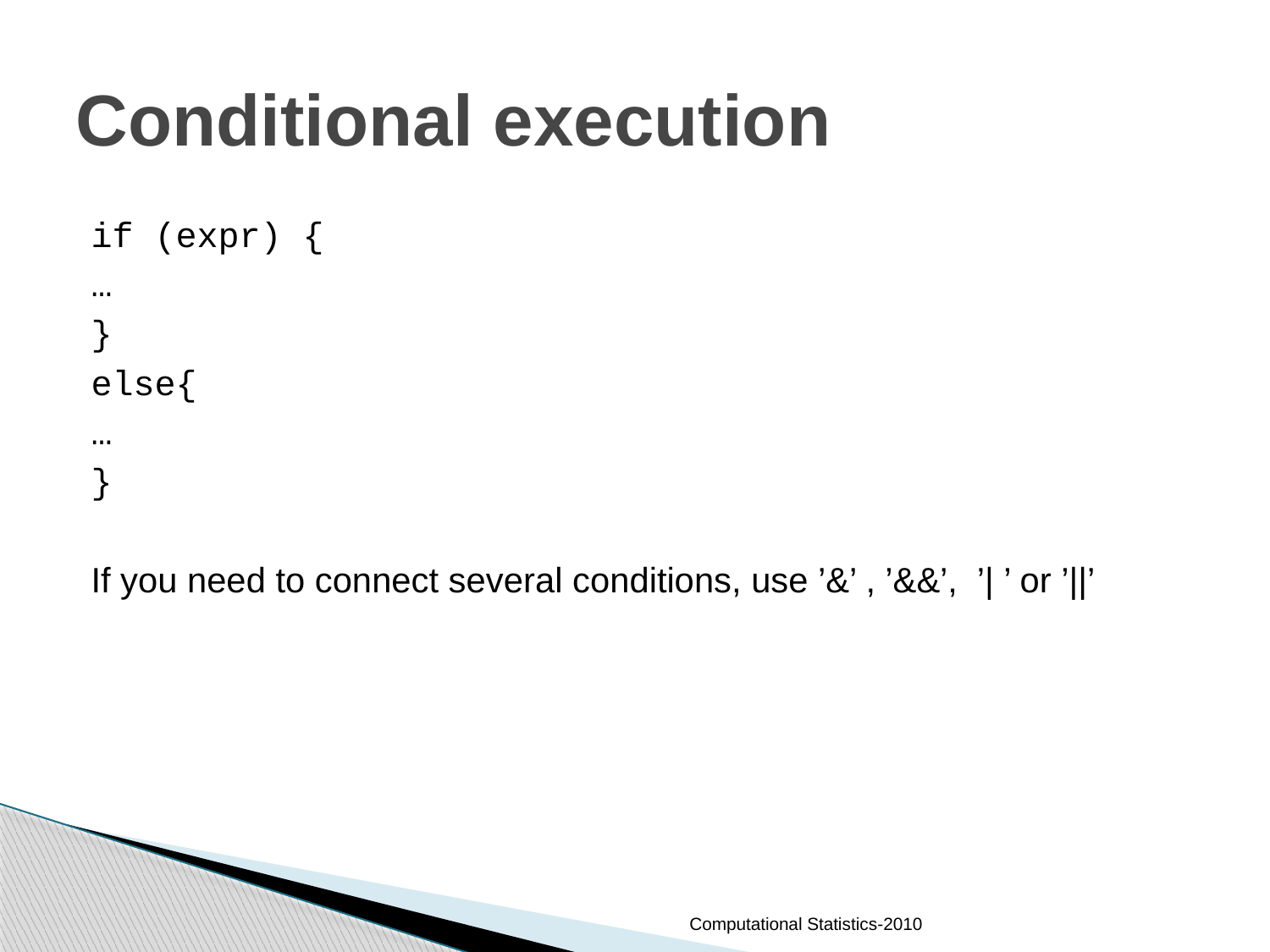

# Conditional execution
if (expr) {
…
}
else{
…
}

If you need to connect several conditions, use ’&’ , ’&&’,  ’| ’ or ’||’

Computational Statistics-2010